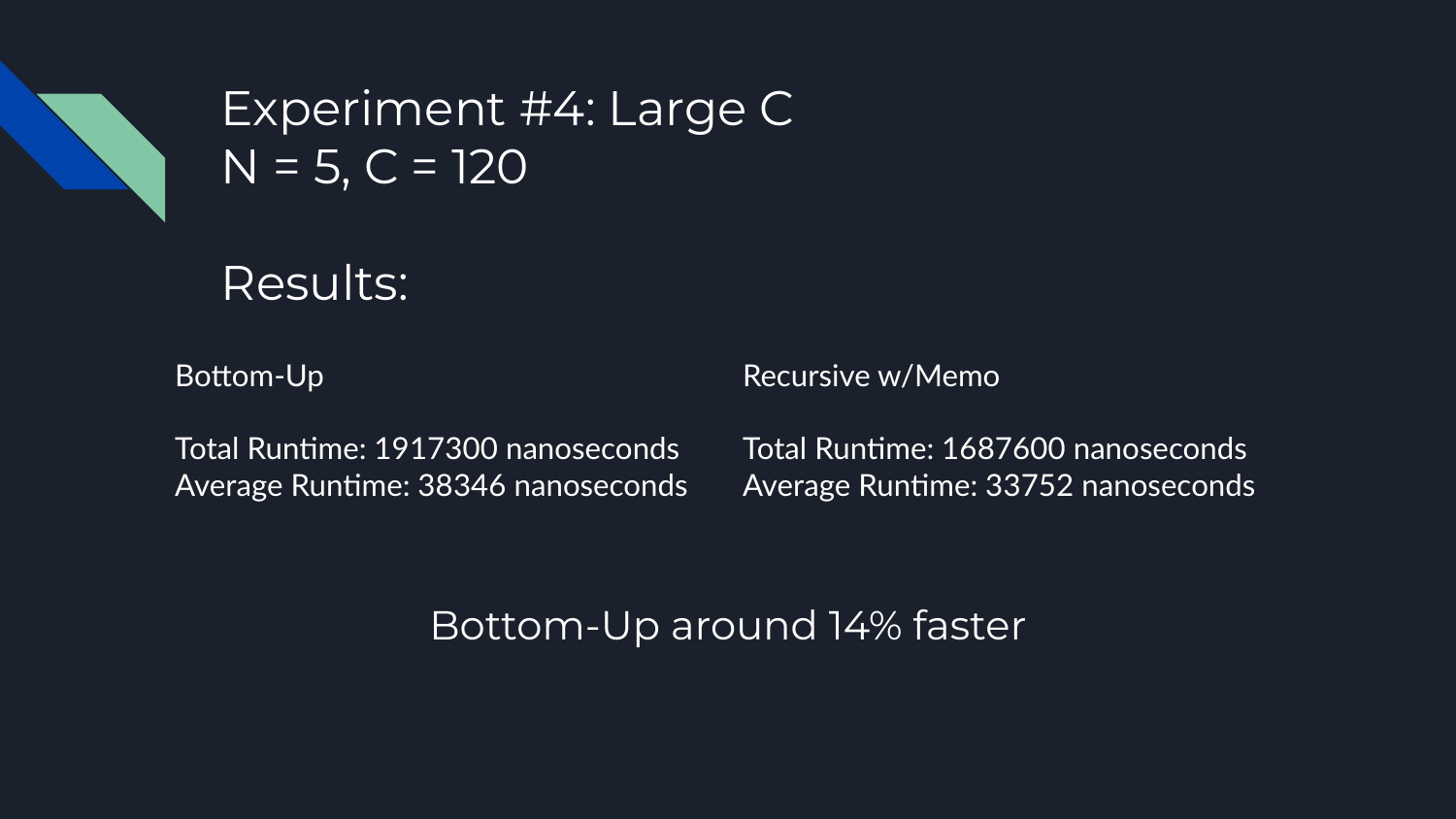

# Experiment #4: Large C
N = 5, C = 120

Results:
Bottom-Up

Total Runtime: 1917300 nanoseconds
Average Runtime: 38346 nanoseconds

Recursive w/Memo

Total Runtime: 1687600 nanoseconds
Average Runtime: 33752 nanoseconds

Bottom-Up around 14% faster